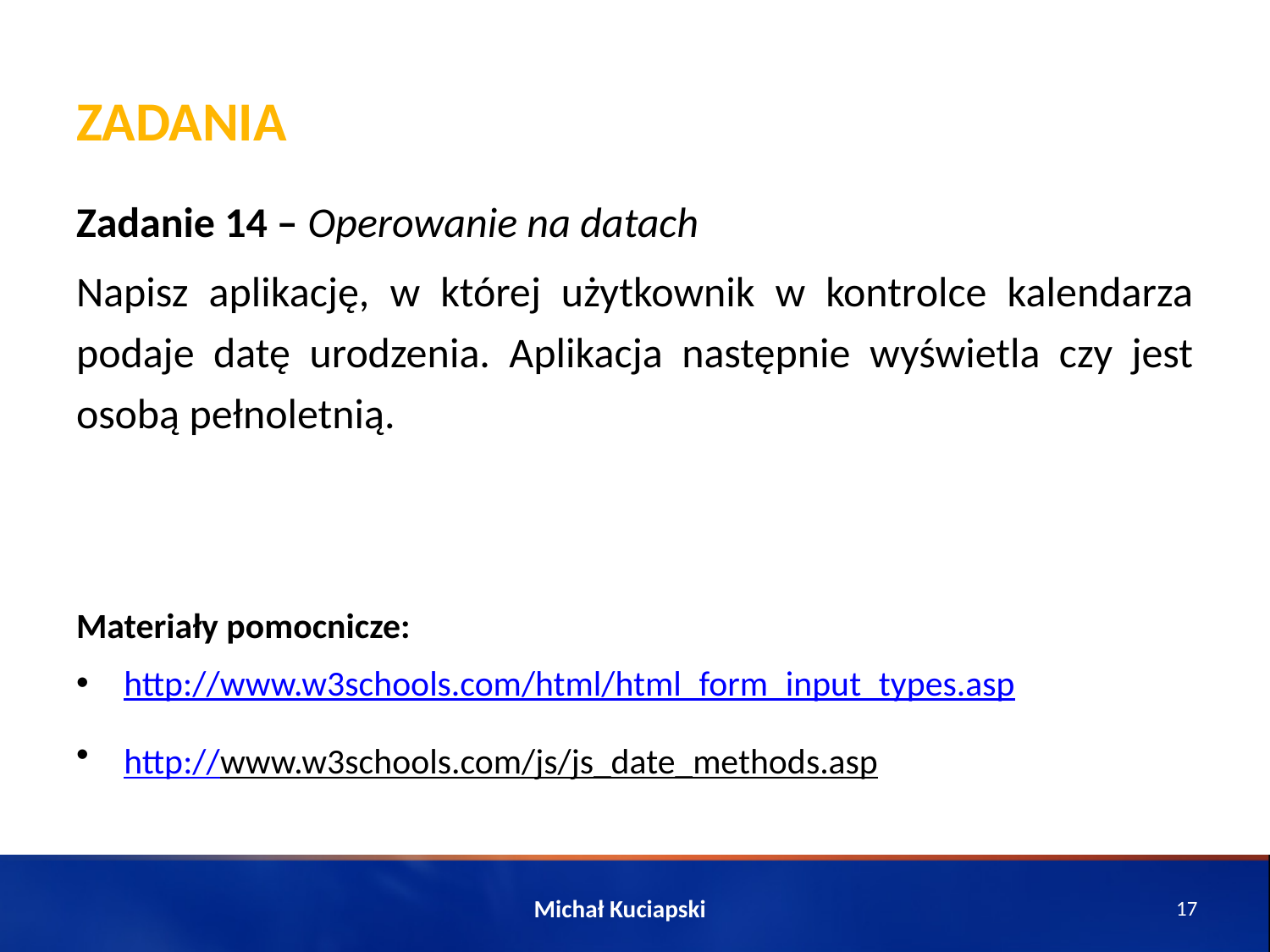

# Zadania
Zadanie 14 – Operowanie na datach
Napisz aplikację, w której użytkownik w kontrolce kalendarza podaje datę urodzenia. Aplikacja następnie wyświetla czy jest osobą pełnoletnią.

Materiały pomocnicze:
http://www.w3schools.com/html/html_form_input_types.asp
http://www.w3schools.com/js/js_date_methods.asp
Michał Kuciapski
17